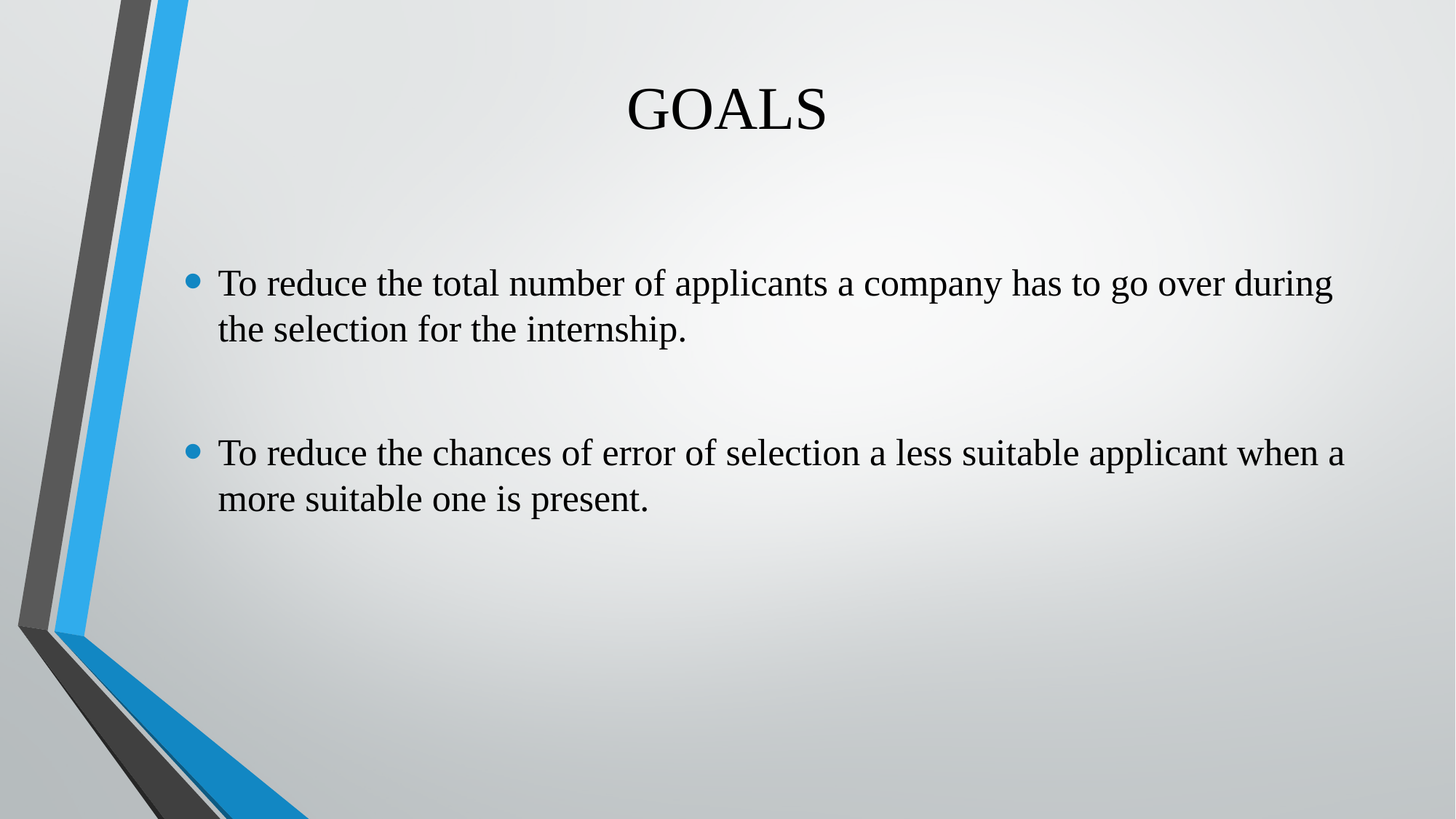

# GOALS
To reduce the total number of applicants a company has to go over during the selection for the internship.

To reduce the chances of error of selection a less suitable applicant when a more suitable one is present.